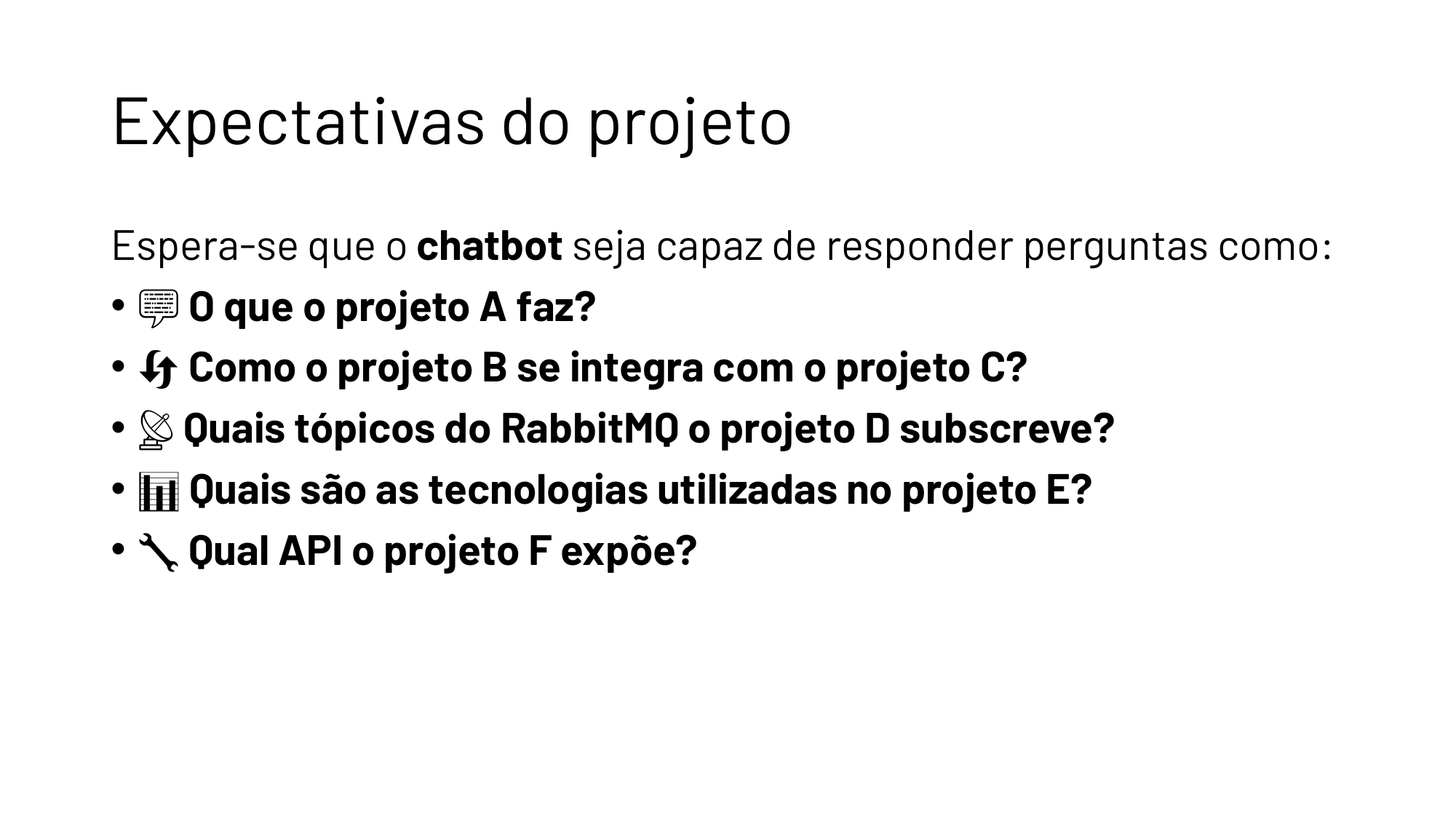

# Expectativas do projeto
Espera-se que o chatbot seja capaz de responder perguntas como:
💬 O que o projeto A faz?
🔄 Como o projeto B se integra com o projeto C?
📡 Quais tópicos do RabbitMQ o projeto D subscreve?
📊 Quais são as tecnologias utilizadas no projeto E?
🔧 Qual API o projeto F expõe?